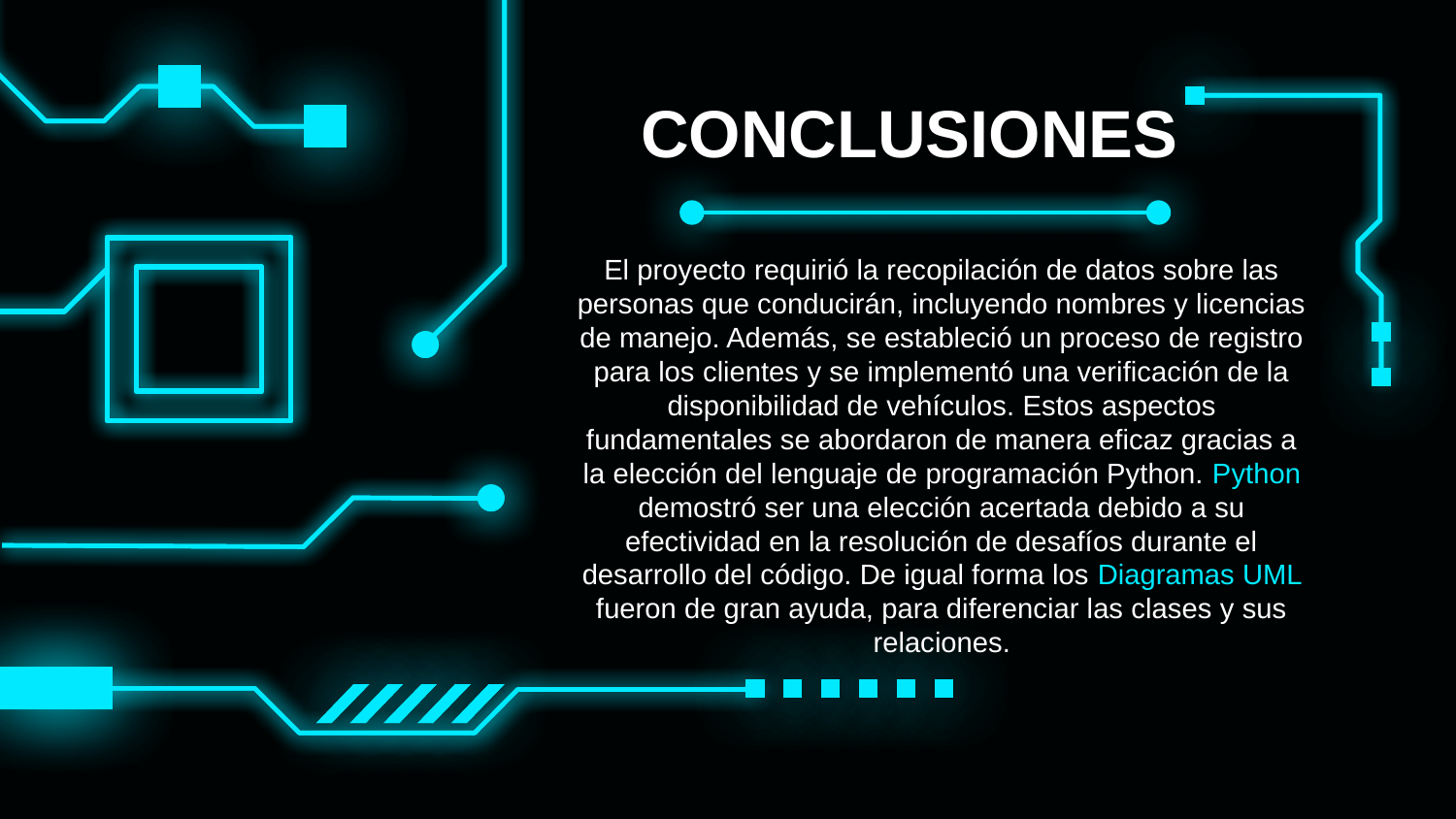

# CONCLUSIONES

El proyecto requirió la recopilación de datos sobre las personas que conducirán, incluyendo nombres y licencias de manejo. Además, se estableció un proceso de registro para los clientes y se implementó una verificación de la disponibilidad de vehículos. Estos aspectos fundamentales se abordaron de manera eficaz gracias a la elección del lenguaje de programación Python. Python demostró ser una elección acertada debido a su efectividad en la resolución de desafíos durante el desarrollo del código. De igual forma los Diagramas UML fueron de gran ayuda, para diferenciar las clases y sus relaciones.